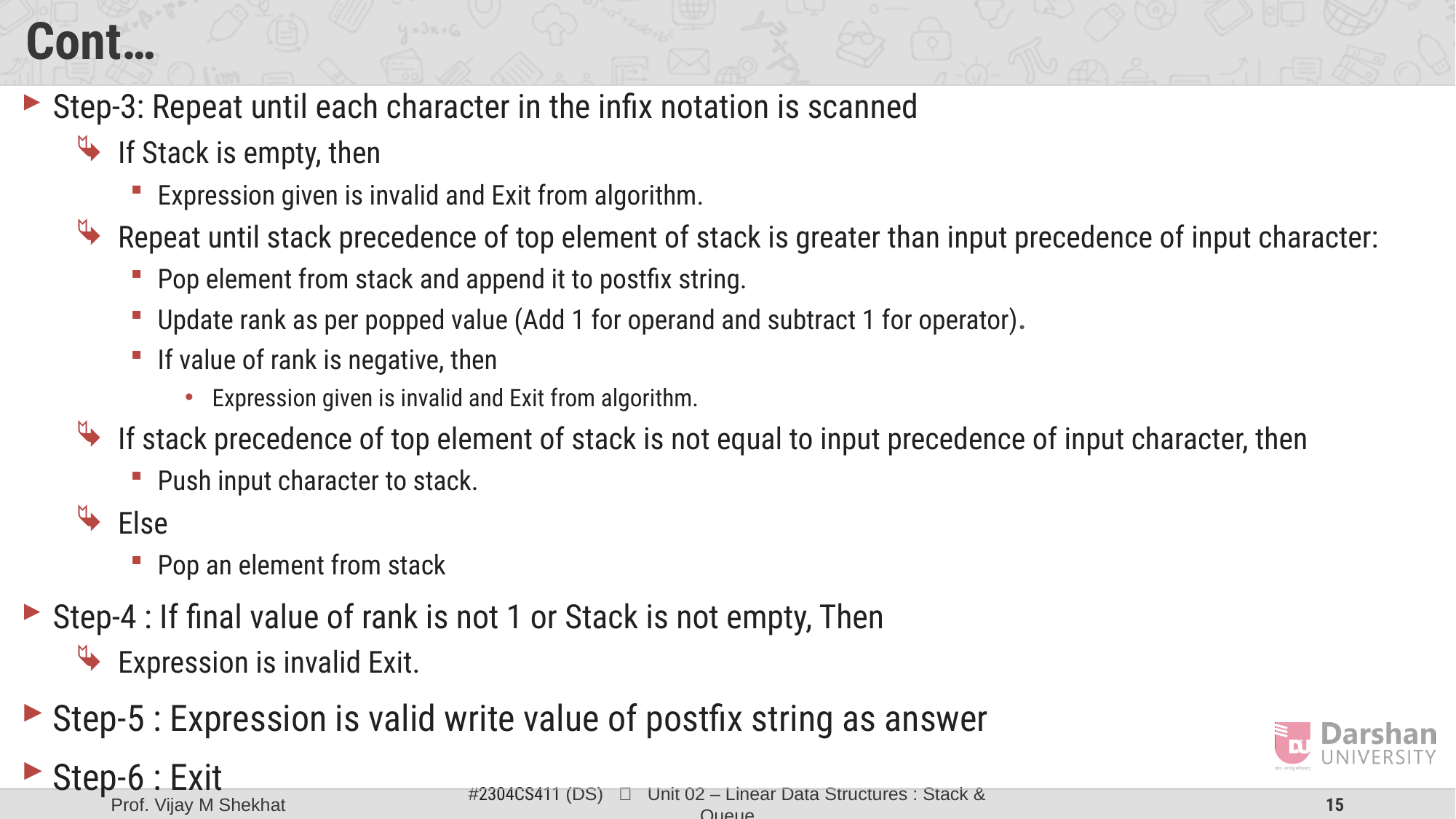

# Cont…
Step-3: Repeat until each character in the infix notation is scanned
If Stack is empty, then
Expression given is invalid and Exit from algorithm.
Repeat until stack precedence of top element of stack is greater than input precedence of input character:
Pop element from stack and append it to postfix string.
Update rank as per popped value (Add 1 for operand and subtract 1 for operator).
If value of rank is negative, then
Expression given is invalid and Exit from algorithm.
If stack precedence of top element of stack is not equal to input precedence of input character, then
Push input character to stack.
Else
Pop an element from stack
Step-4 : If final value of rank is not 1 or Stack is not empty, Then
Expression is invalid Exit.
Step-5 : Expression is valid write value of postfix string as answer
Step-6 : Exit